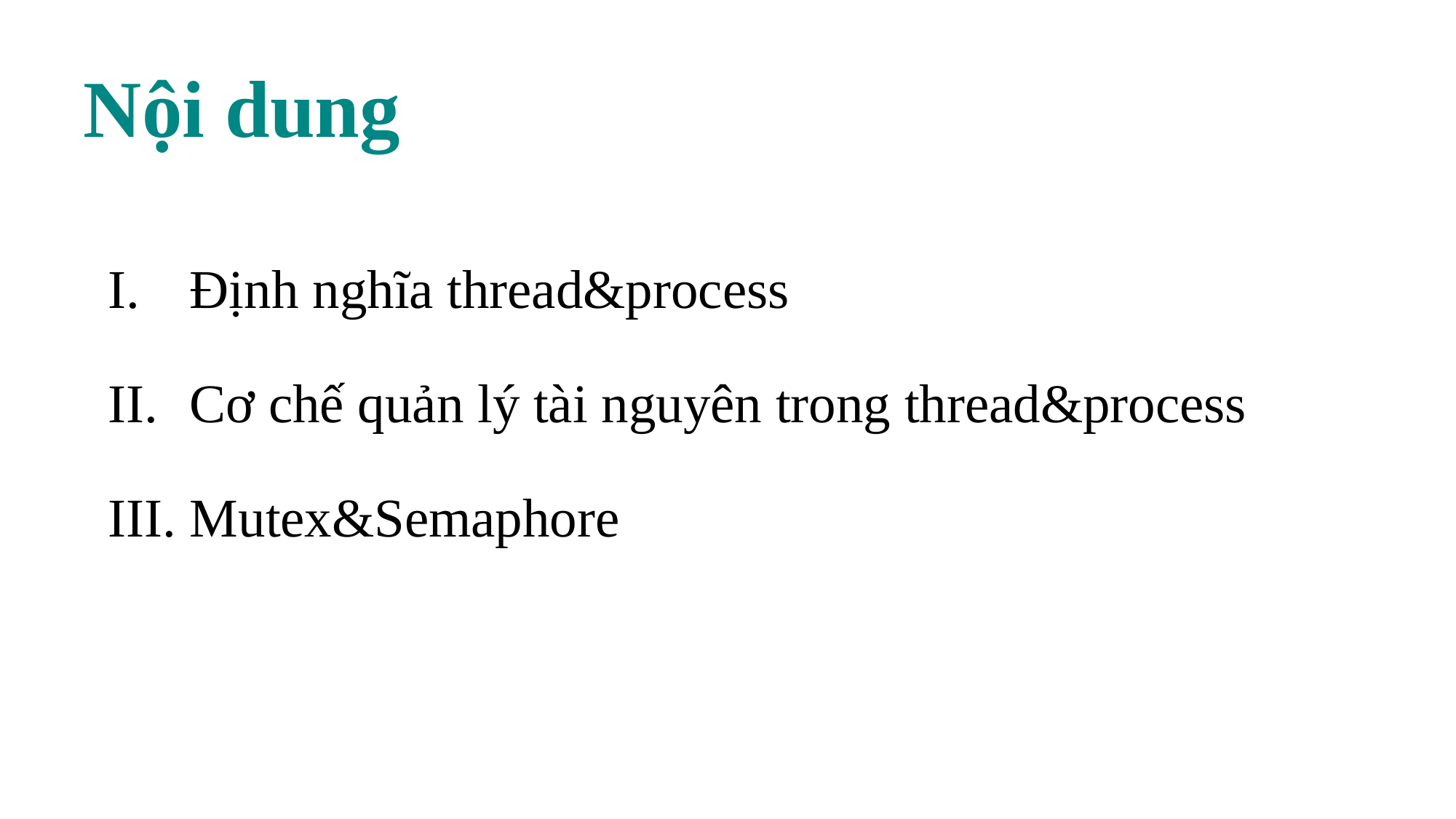

Nội dung
Định nghĩa thread&process
Cơ chế quản lý tài nguyên trong thread&process
Mutex&Semaphore